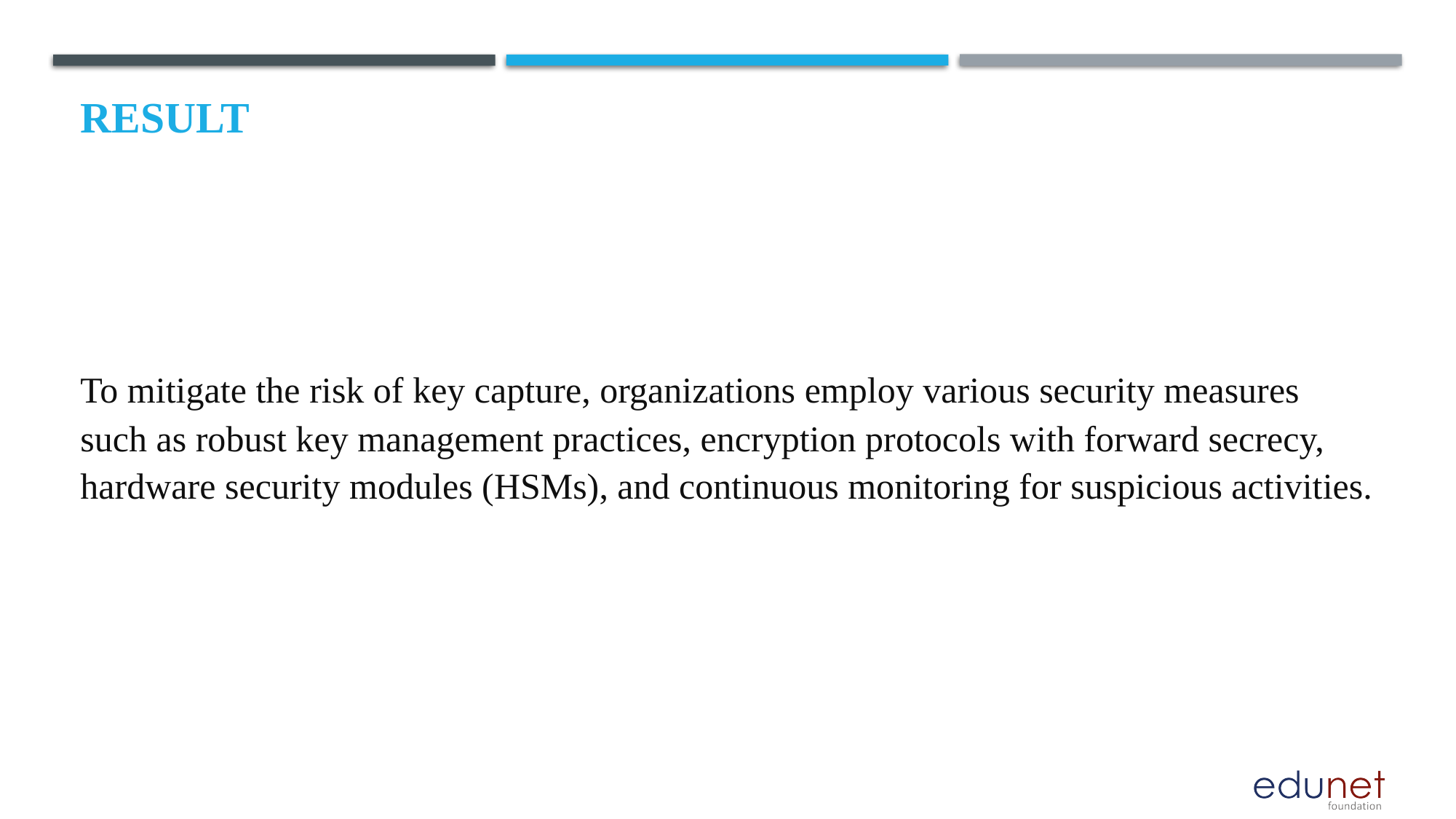

# Result
To mitigate the risk of key capture, organizations employ various security measures such as robust key management practices, encryption protocols with forward secrecy, hardware security modules (HSMs), and continuous monitoring for suspicious activities.